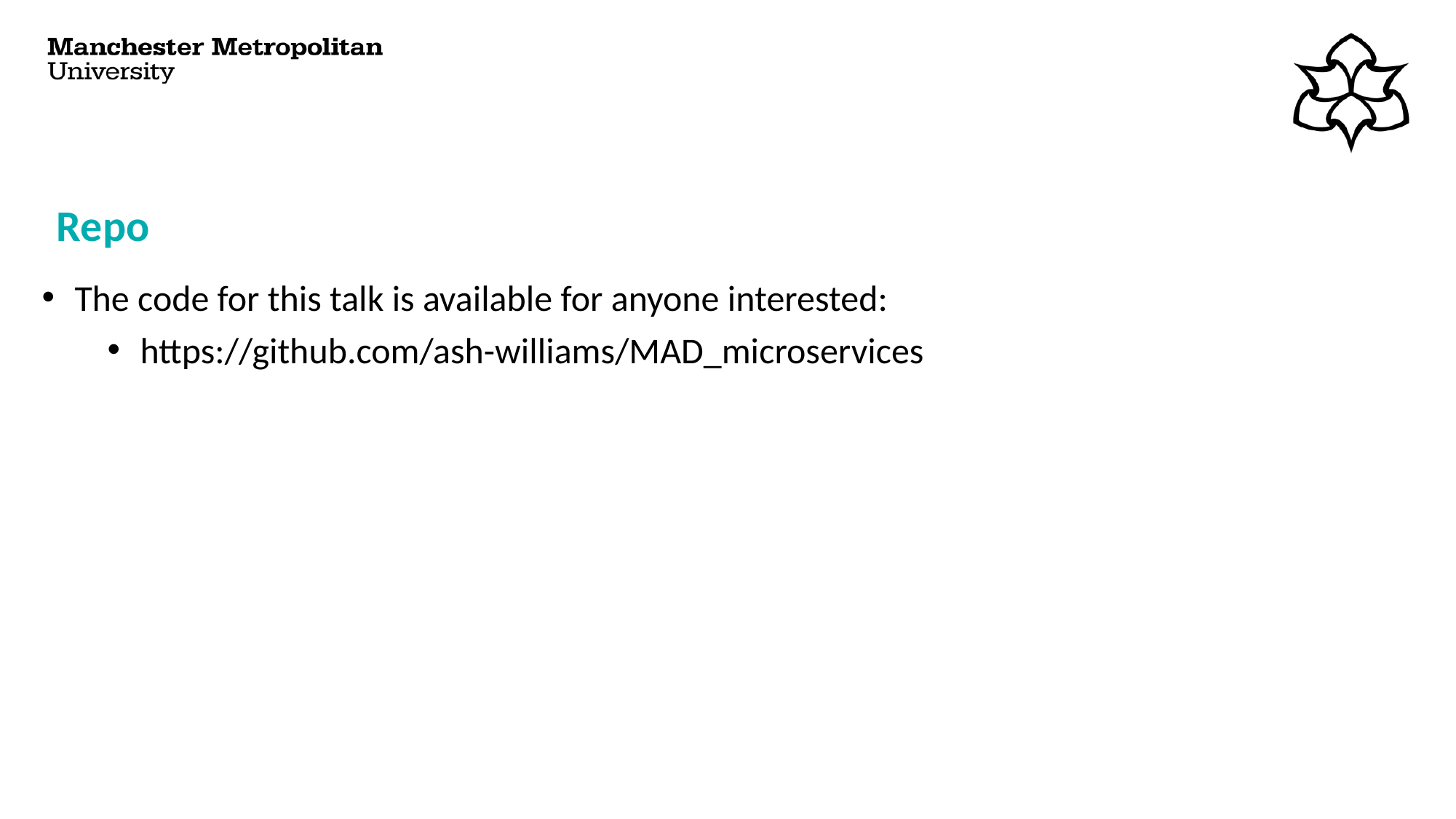

# Repo
The code for this talk is available for anyone interested:
https://github.com/ash-williams/MAD_microservices